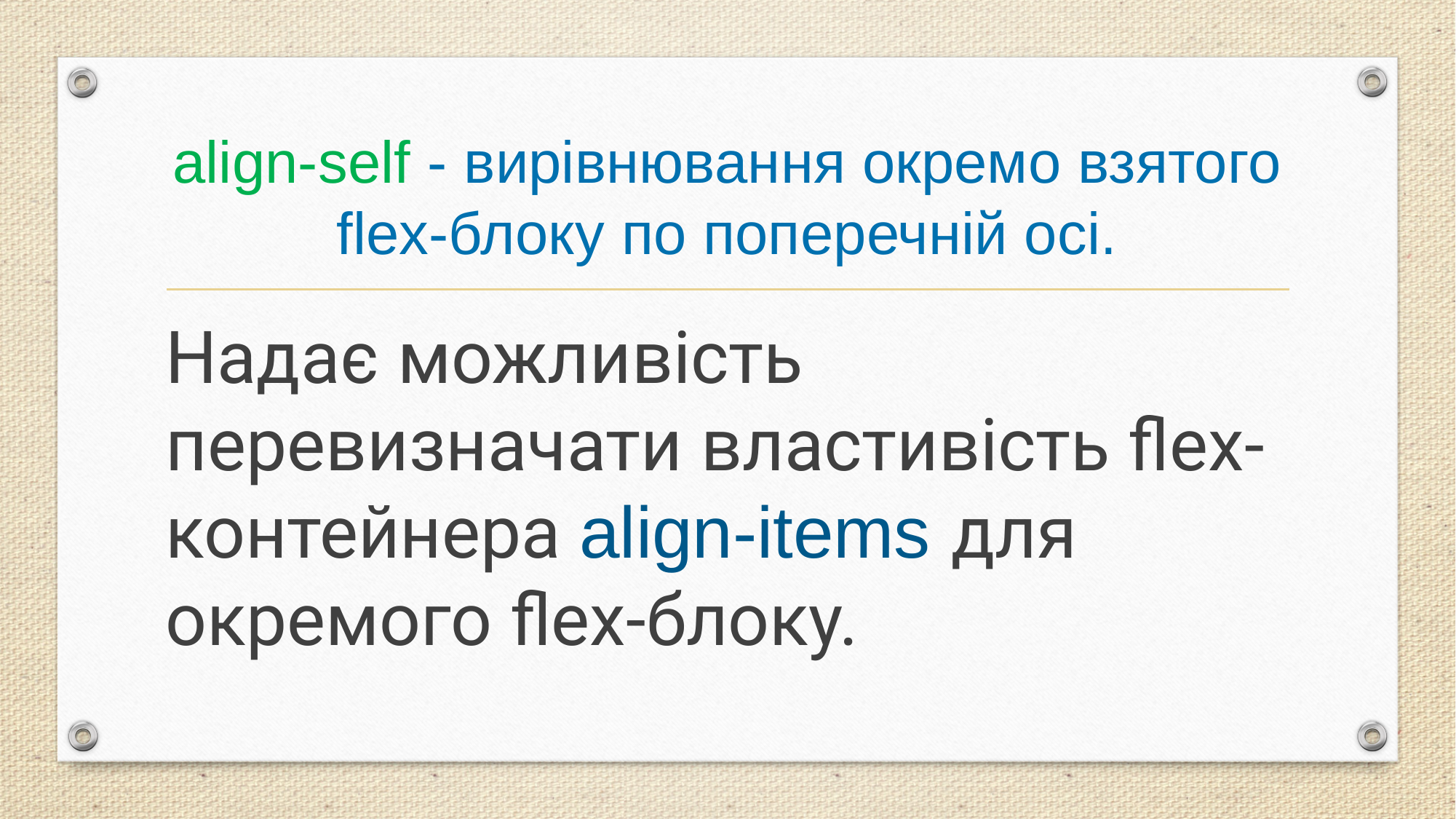

# align-self - вирівнювання окремо взятого flex-блоку по поперечній осі.
Надає можливість перевизначати властивість flex-контейнера align-items для окремого flex-блоку.